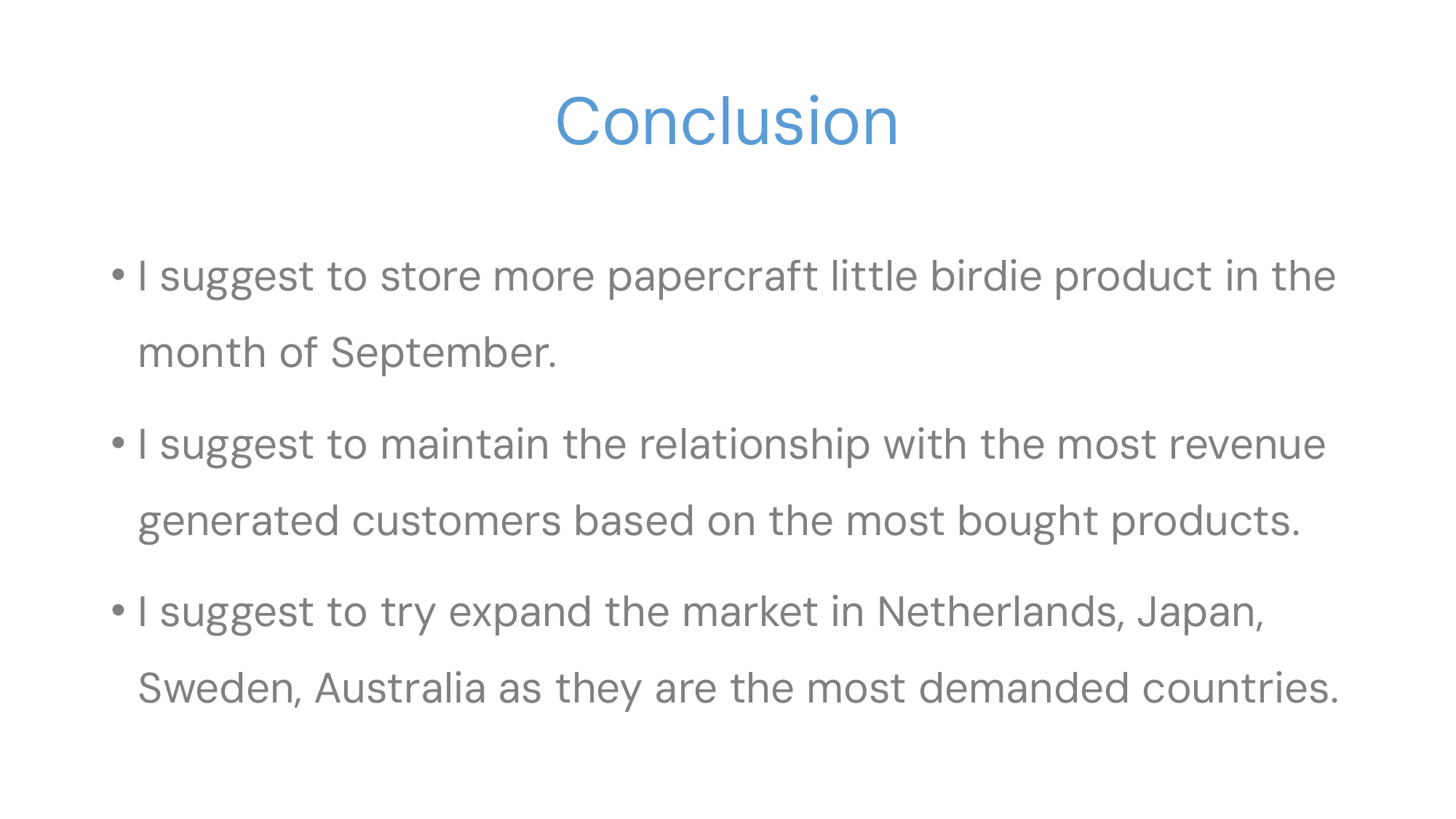

# Conclusion
I suggest to store more papercraft little birdie product in the month of September.
I suggest to maintain the relationship with the most revenue generated customers based on the most bought products.
I suggest to try expand the market in Netherlands, Japan, Sweden, Australia as they are the most demanded countries.